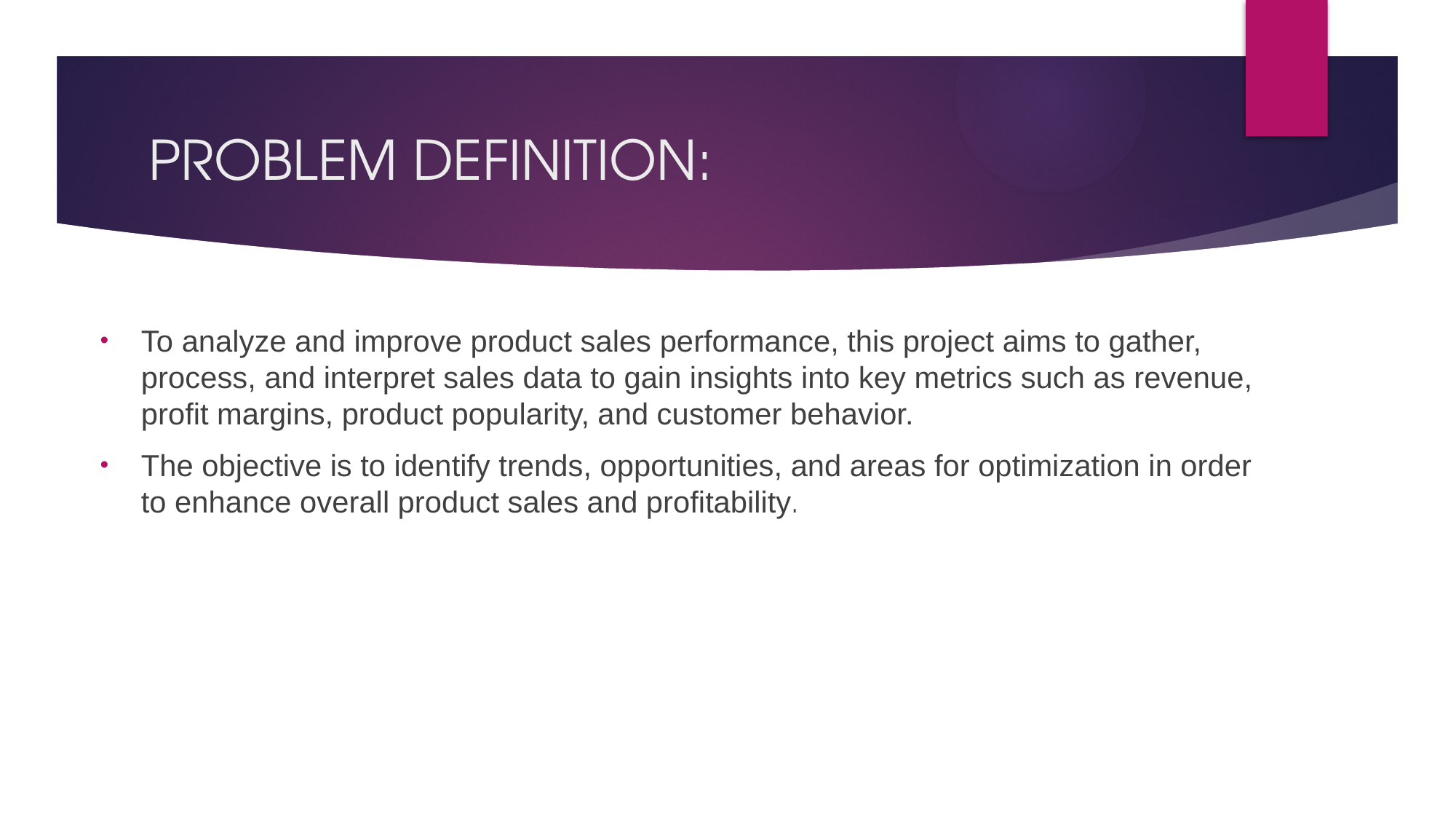

# PROBLEM DEFINITION:
To analyze and improve product sales performance, this project aims to gather, process, and interpret sales data to gain insights into key metrics such as revenue, profit margins, product popularity, and customer behavior.
The objective is to identify trends, opportunities, and areas for optimization in order to enhance overall product sales and profitability.